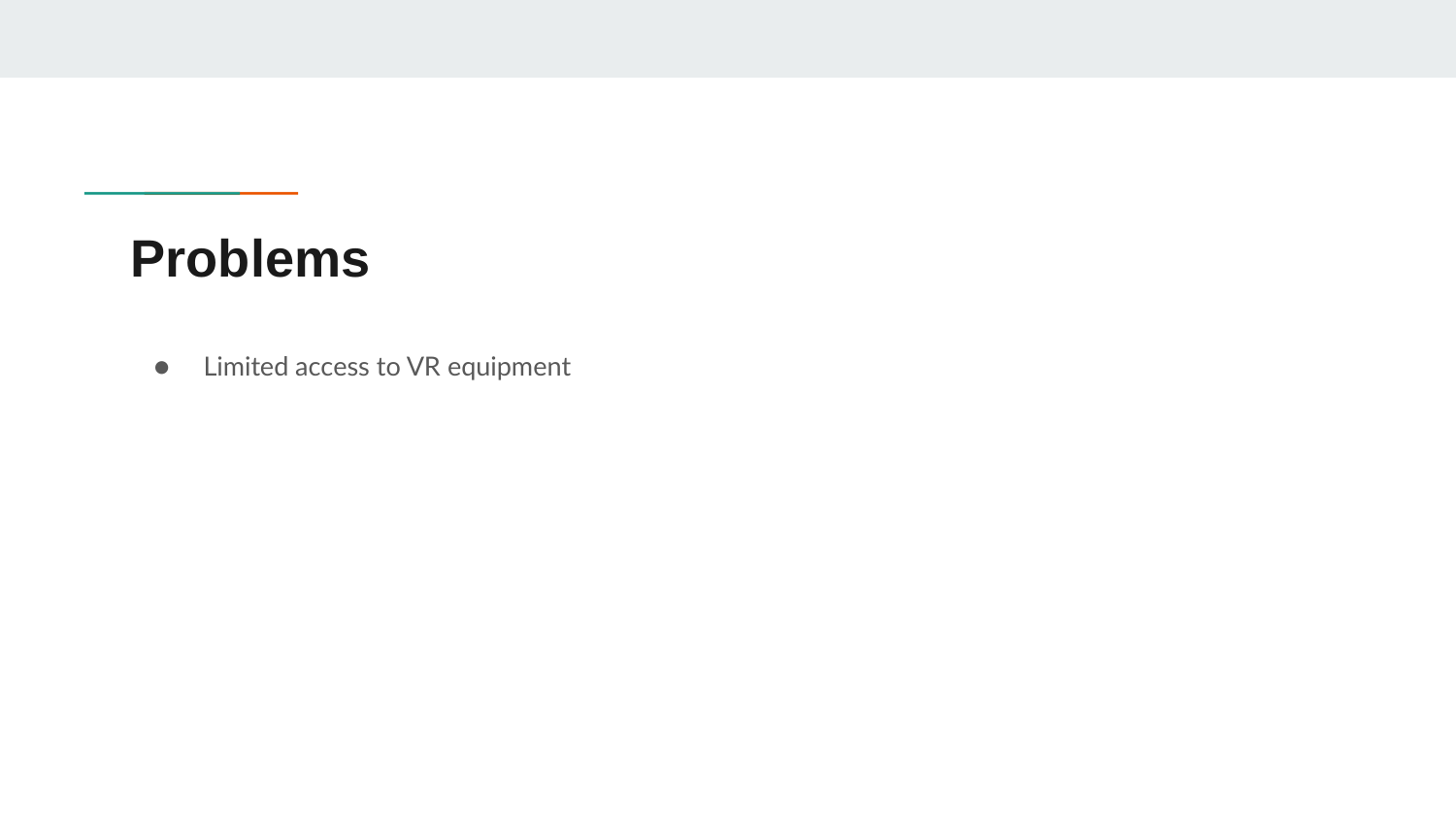

# Problems
Limited access to VR equipment